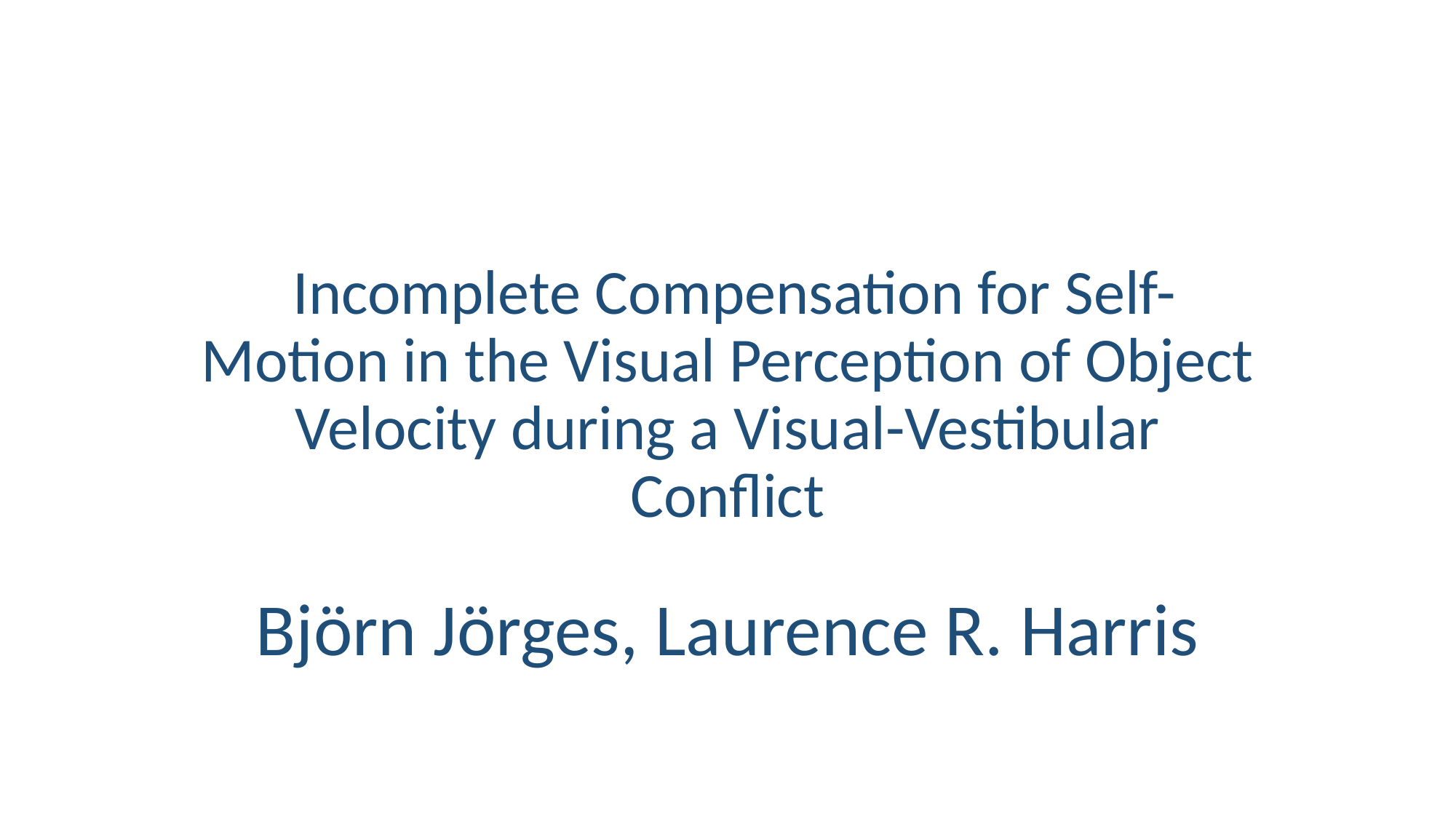

# Incomplete Compensation for Self-Motion in the Visual Perception of Object Velocity during a Visual-Vestibular Conflict
Björn Jörges, Laurence R. Harris